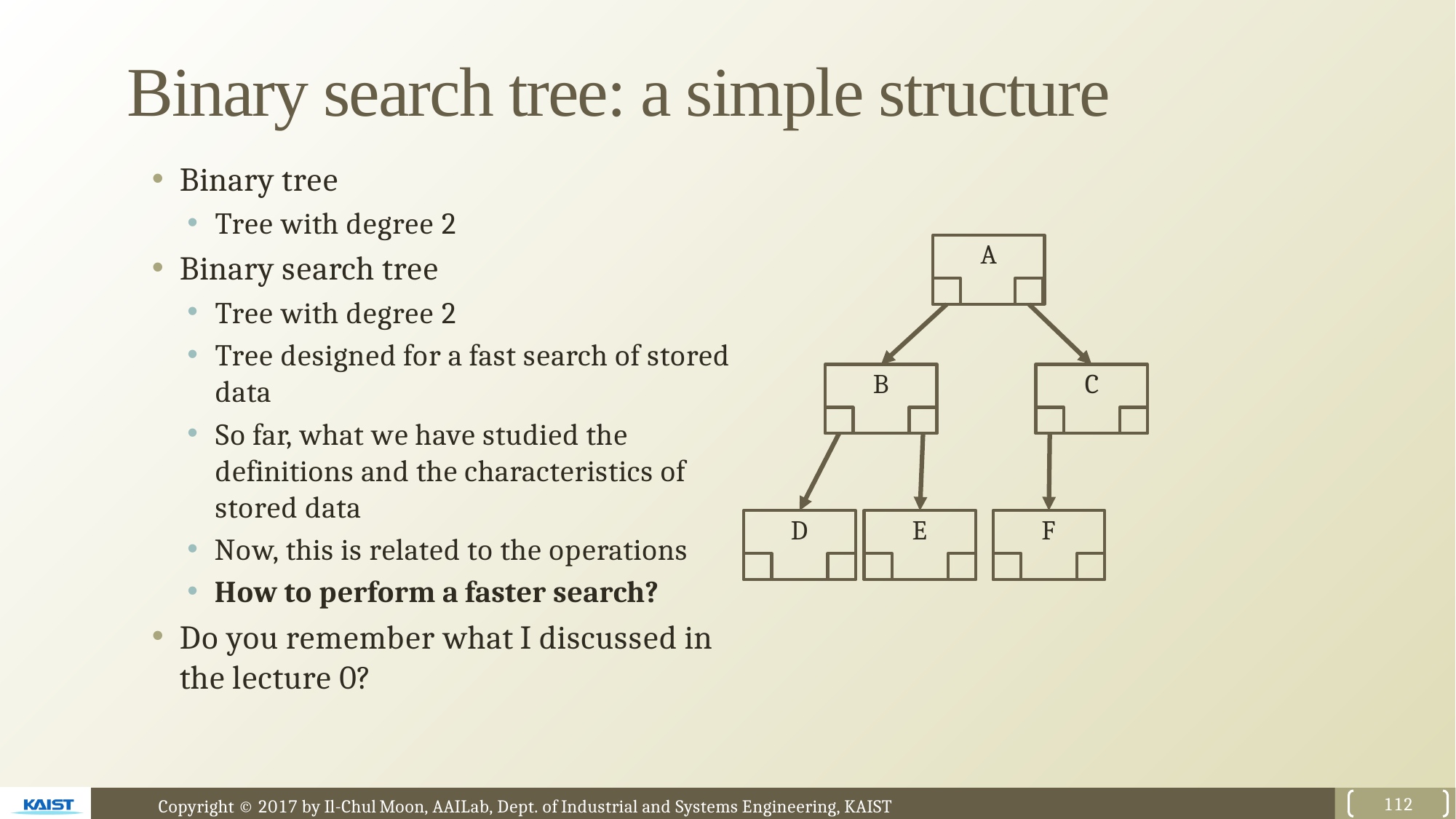

# Binary search tree: a simple structure
Binary tree
Tree with degree 2
Binary search tree
Tree with degree 2
Tree designed for a fast search of stored data
So far, what we have studied the definitions and the characteristics of stored data
Now, this is related to the operations
How to perform a faster search?
Do you remember what I discussed in the lecture 0?

A

B

C

D

E

F

112